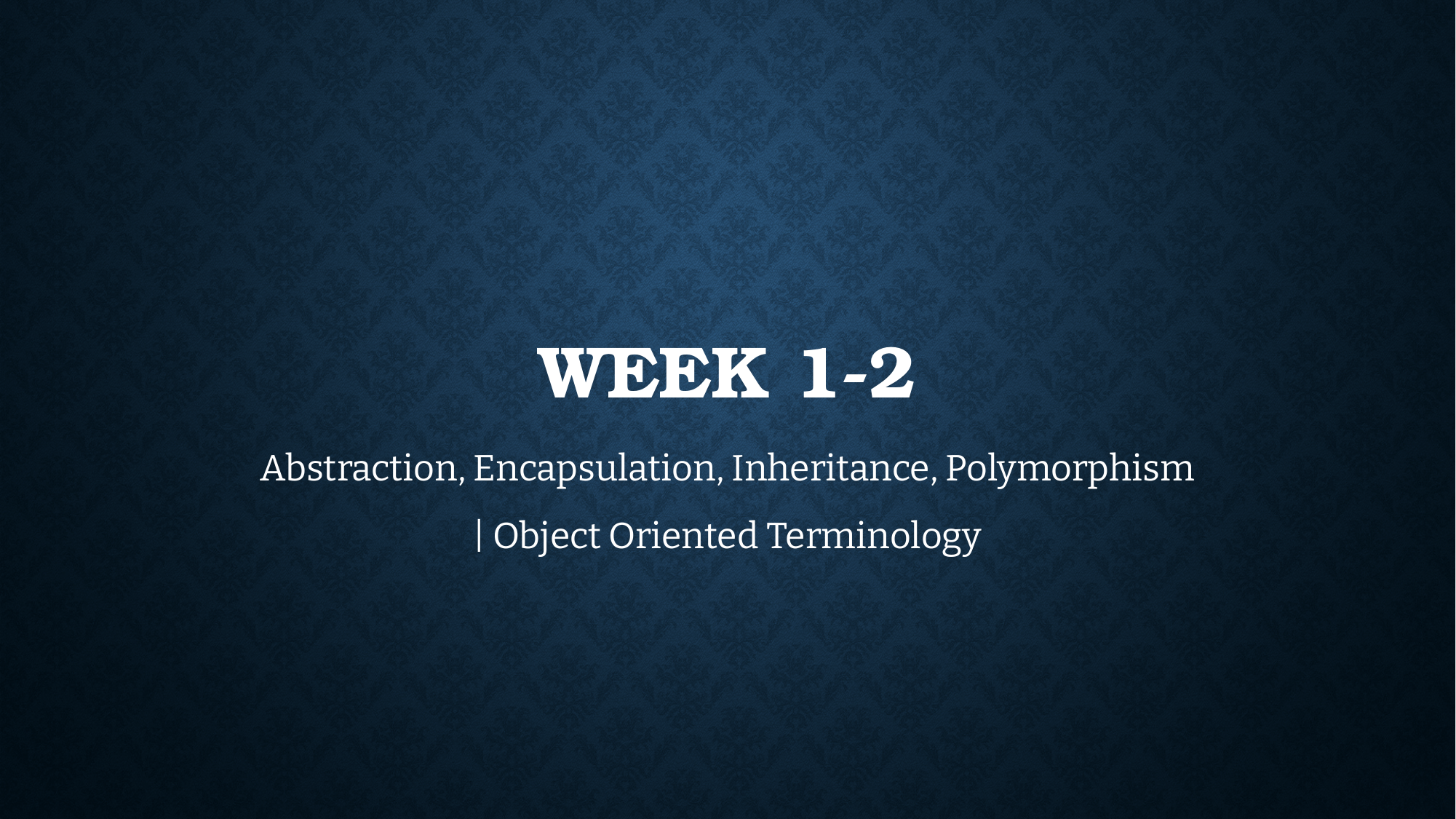

# Week 1-2
Abstraction, Encapsulation, Inheritance, Polymorphism
| Object Oriented Terminology